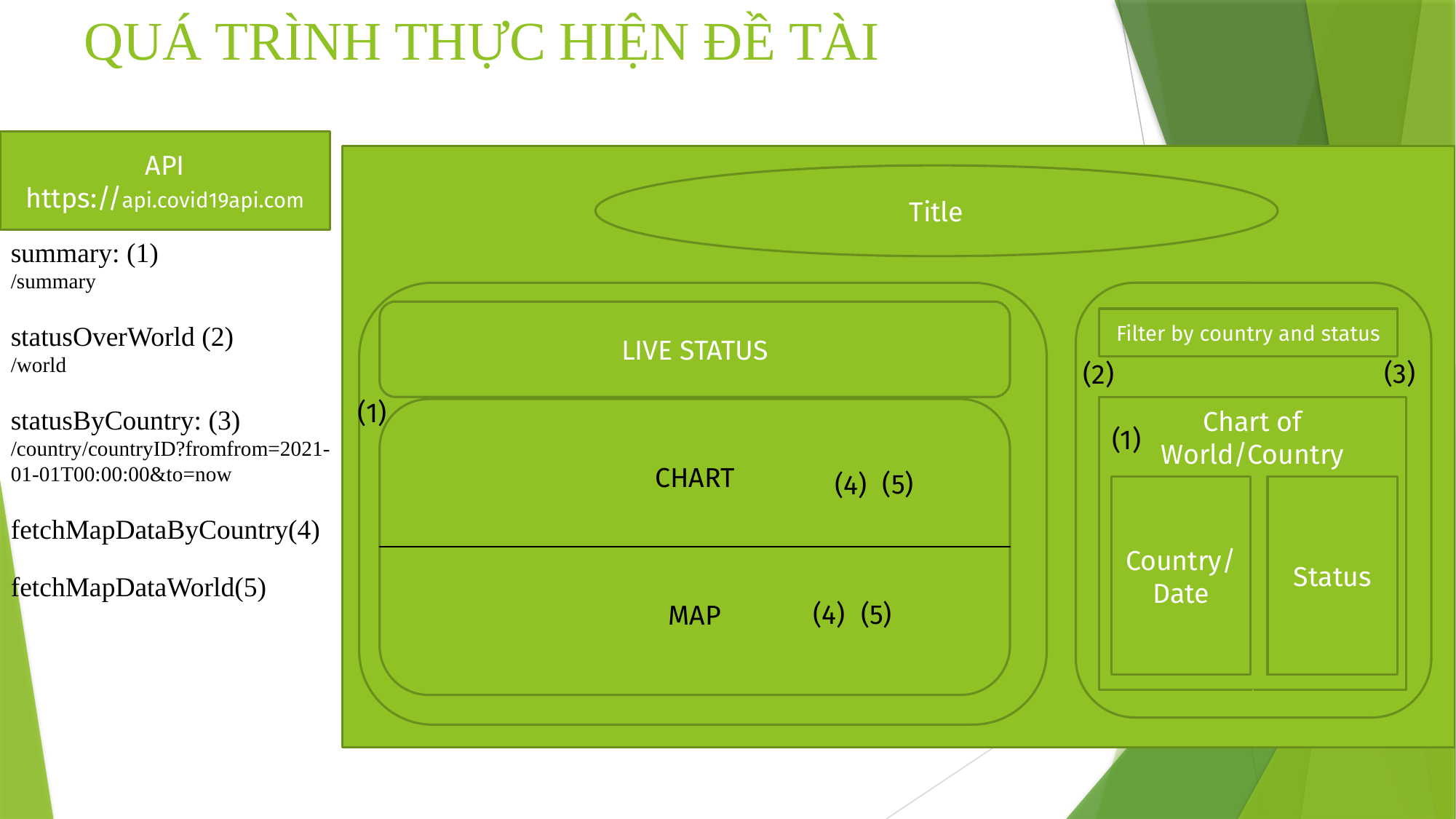

# QUÁ TRÌNH THỰC HIỆN ĐỀ TÀI
API
https://api.covid19api.com

Title
summary: (1)
/summary

statusOverWorld (2)
/world

statusByCountry: (3)
/country/countryID?fromfrom=2021-01-01T00:00:00&to=now

fetchMapDataByCountry(4)

fetchMapDataWorld(5)

LIVE STATUS
Filter by country and status
(3)
(2)
(1)
Chart of World/Country

(1)
CHART
(5)
(4)
Country/
Date
Status
(5)
(4)
MAP